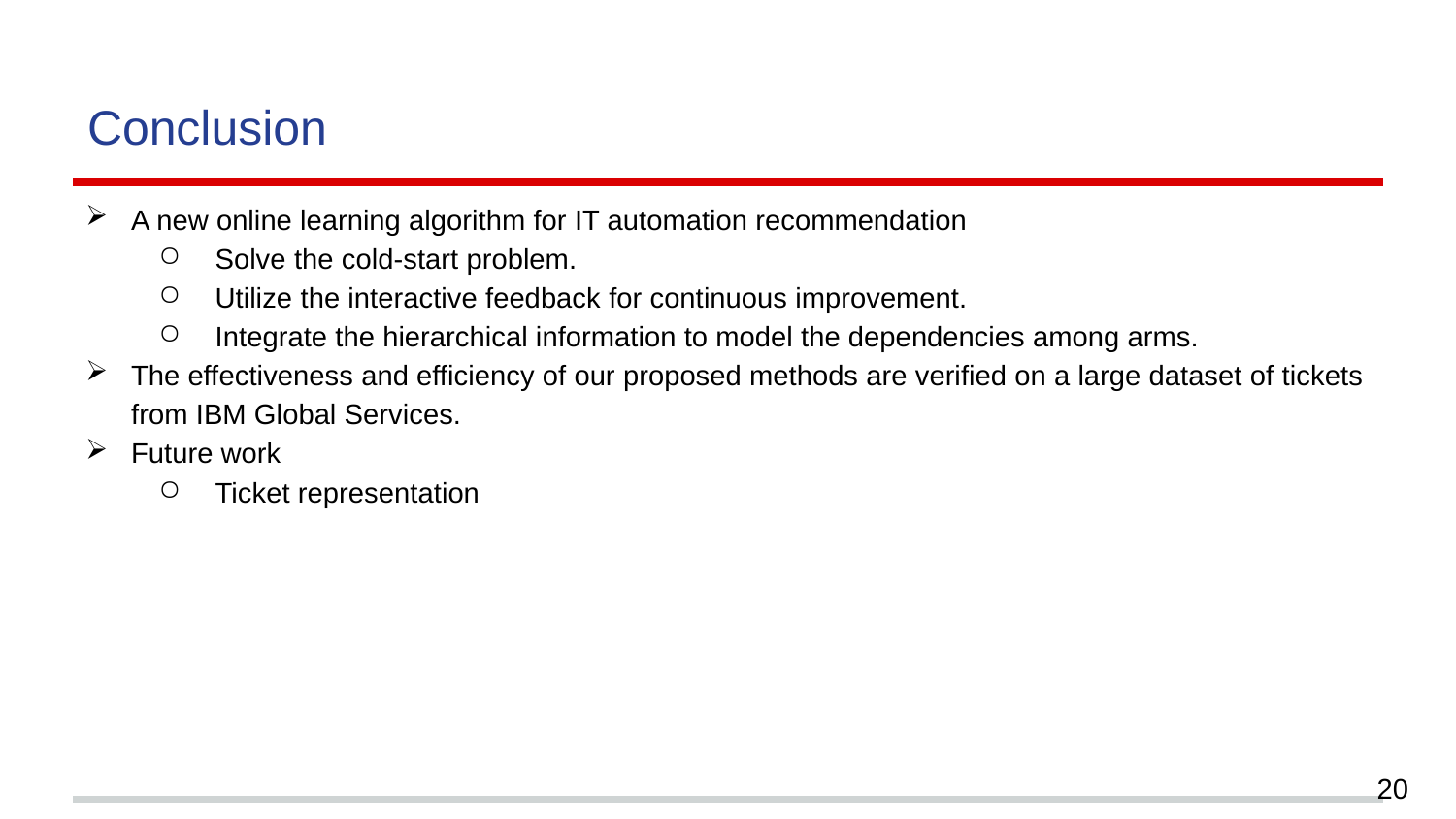

# Conclusion
A new online learning algorithm for IT automation recommendation
Solve the cold-start problem.
Utilize the interactive feedback for continuous improvement.
Integrate the hierarchical information to model the dependencies among arms.
The effectiveness and efficiency of our proposed methods are verified on a large dataset of tickets from IBM Global Services.
Future work
Ticket representation

20